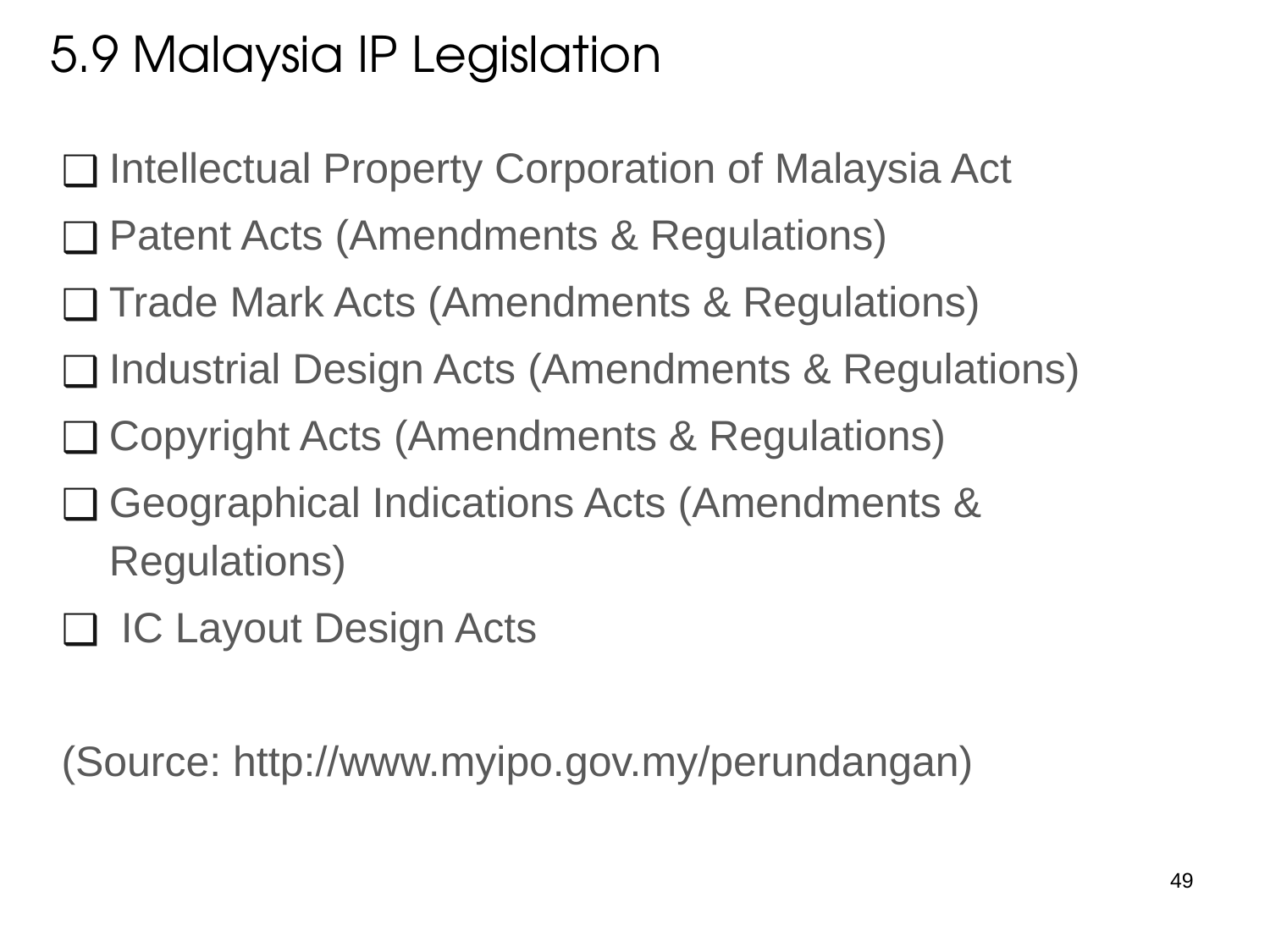

# 5.9 Malaysia IP Legislation
Intellectual Property Corporation of Malaysia Act
Patent Acts (Amendments & Regulations)
Trade Mark Acts (Amendments & Regulations)
Industrial Design Acts (Amendments & Regulations)
Copyright Acts (Amendments & Regulations)
Geographical Indications Acts (Amendments & Regulations)
 IC Layout Design Acts

(Source: http://www.myipo.gov.my/perundangan)
49